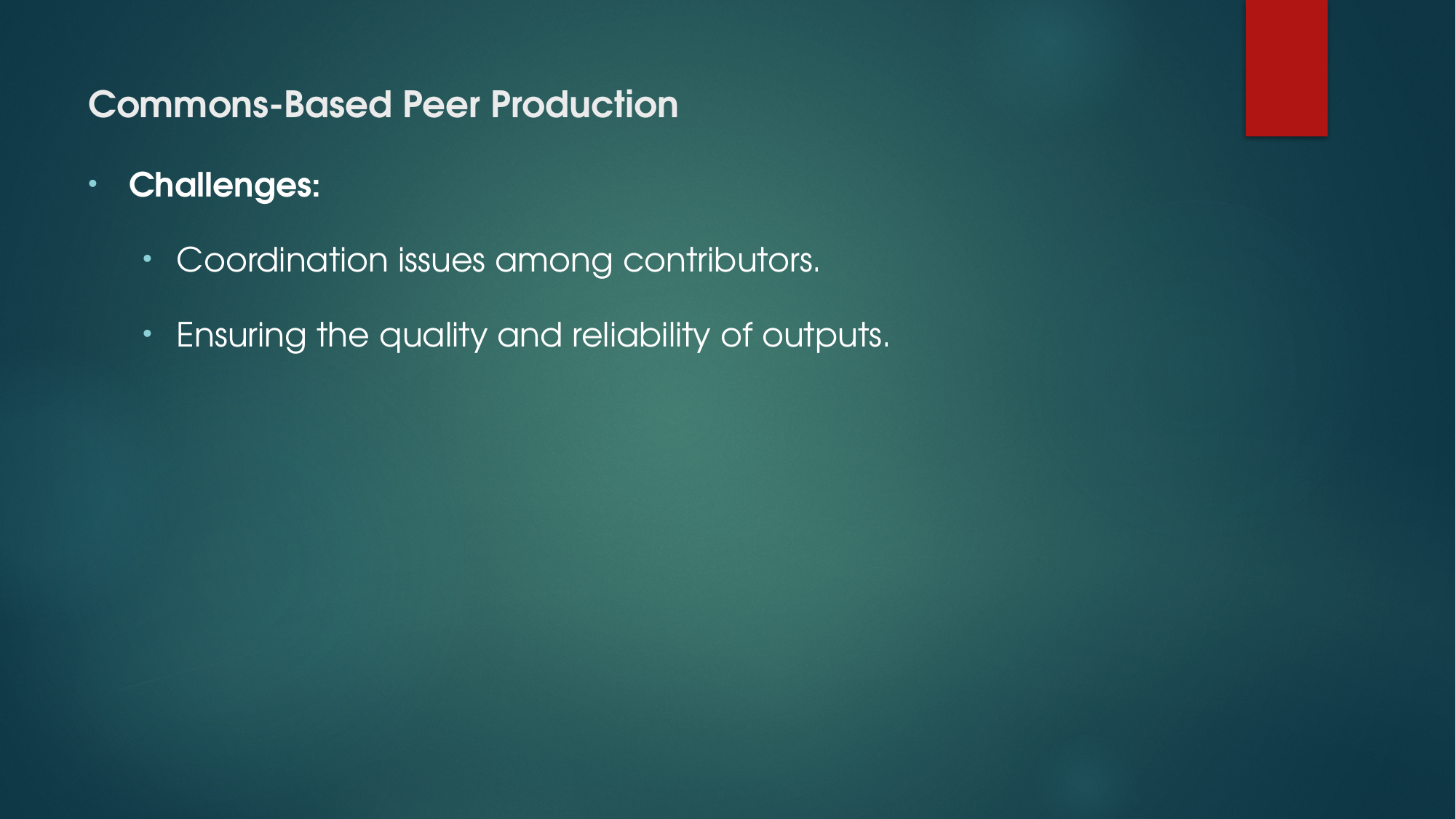

# Commons-Based Peer Production
Challenges:
Coordination issues among contributors.
Ensuring the quality and reliability of outputs.